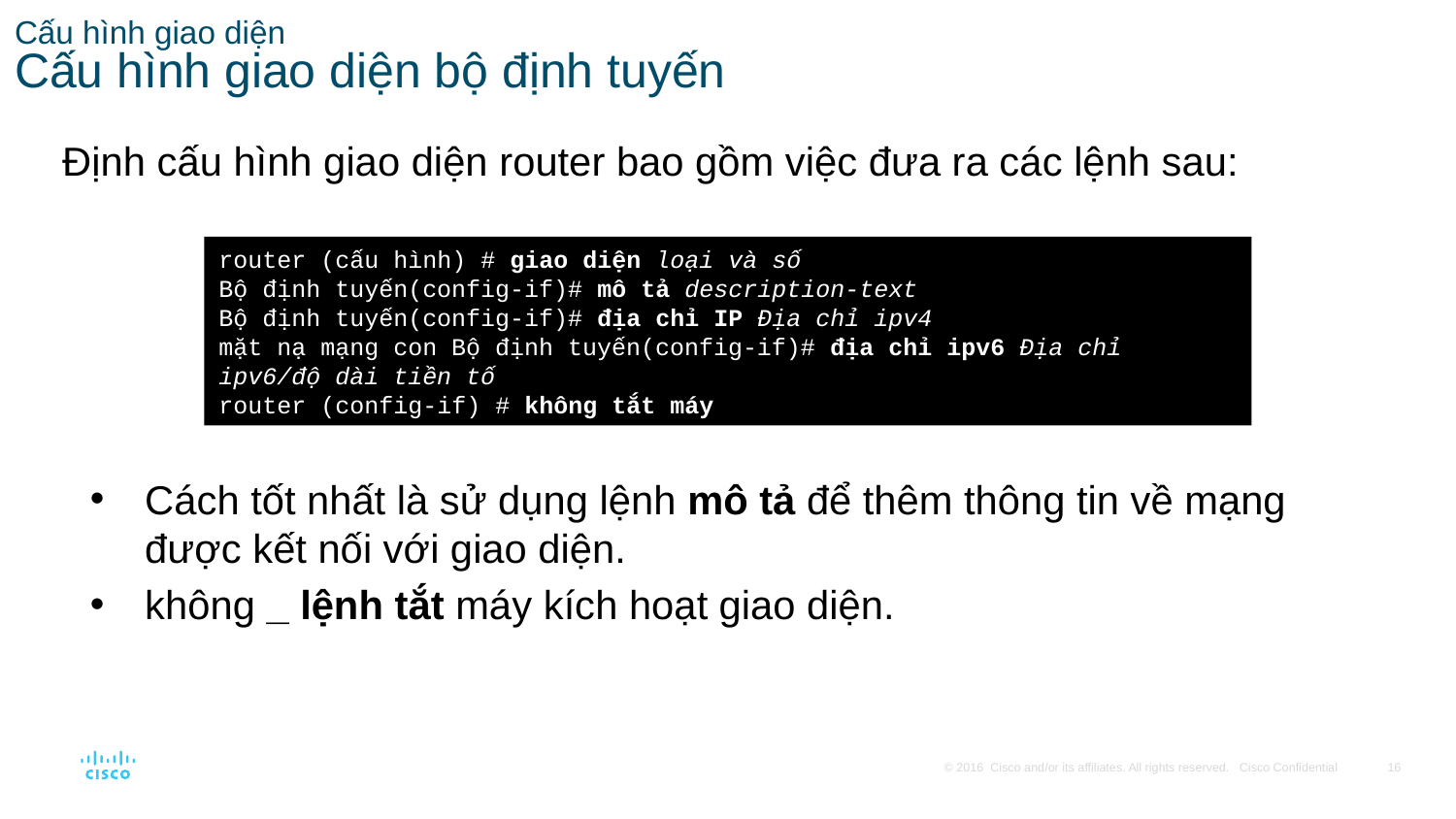

# Cấu hình giao diện Cấu hình giao diện bộ định tuyến
Định cấu hình giao diện router bao gồm việc đưa ra các lệnh sau:
router (cấu hình) # giao diện loại và số
Bộ định tuyến(config-if)# mô tả description-text
Bộ định tuyến(config-if)# địa chỉ IP Địa chỉ ipv4
mặt nạ mạng con Bộ định tuyến(config-if)# địa chỉ ipv6 Địa chỉ ipv6/độ dài tiền tố
router (config-if) # không tắt máy
Cách tốt nhất là sử dụng lệnh mô tả để thêm thông tin về mạng được kết nối với giao diện.
không _ lệnh tắt máy kích hoạt giao diện.